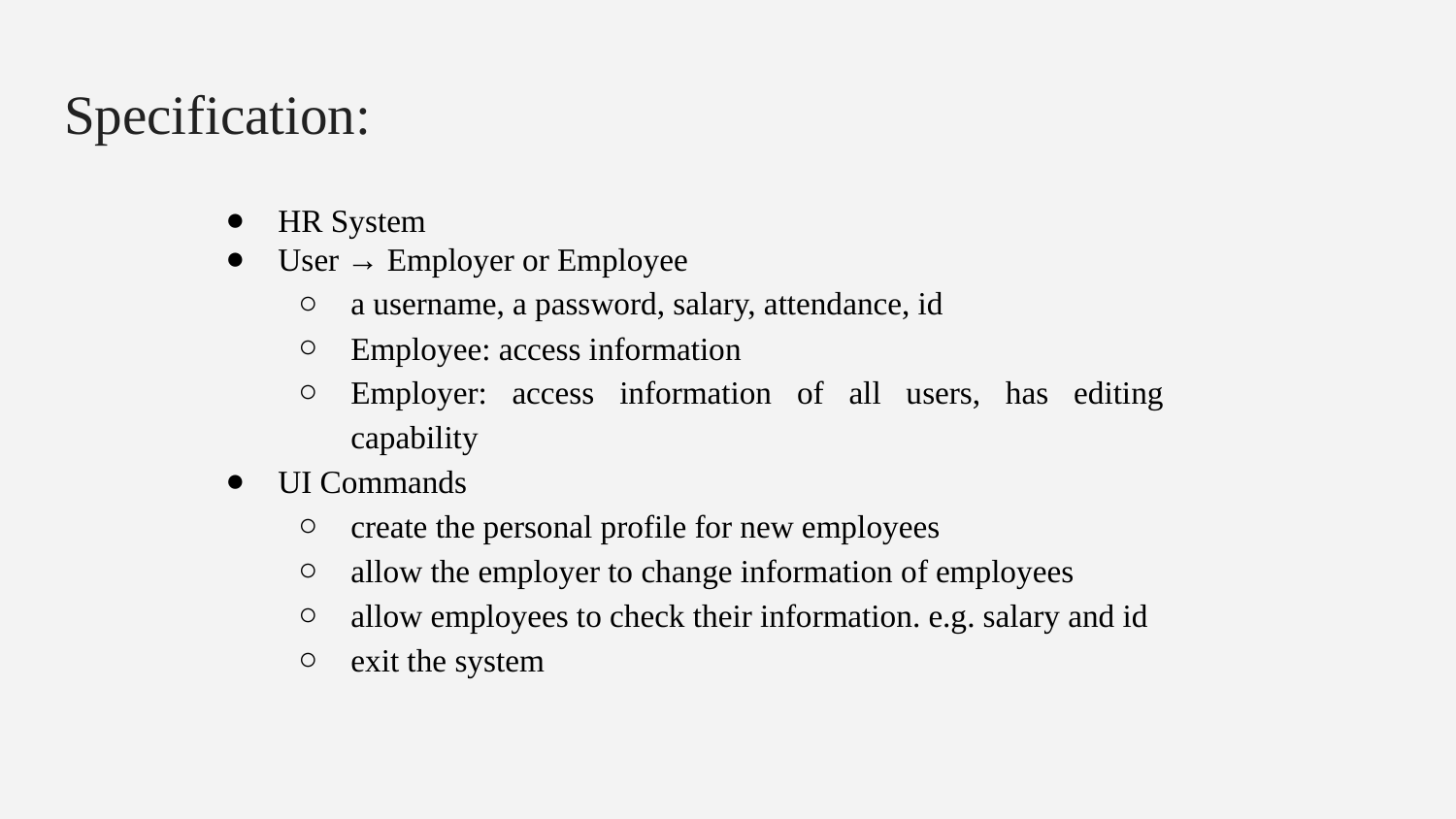

# Specification:
HR System
User → Employer or Employee
a username, a password, salary, attendance, id
Employee: access information
Employer: access information of all users, has editing capability
UI Commands
create the personal profile for new employees
allow the employer to change information of employees
allow employees to check their information. e.g. salary and id
exit the system